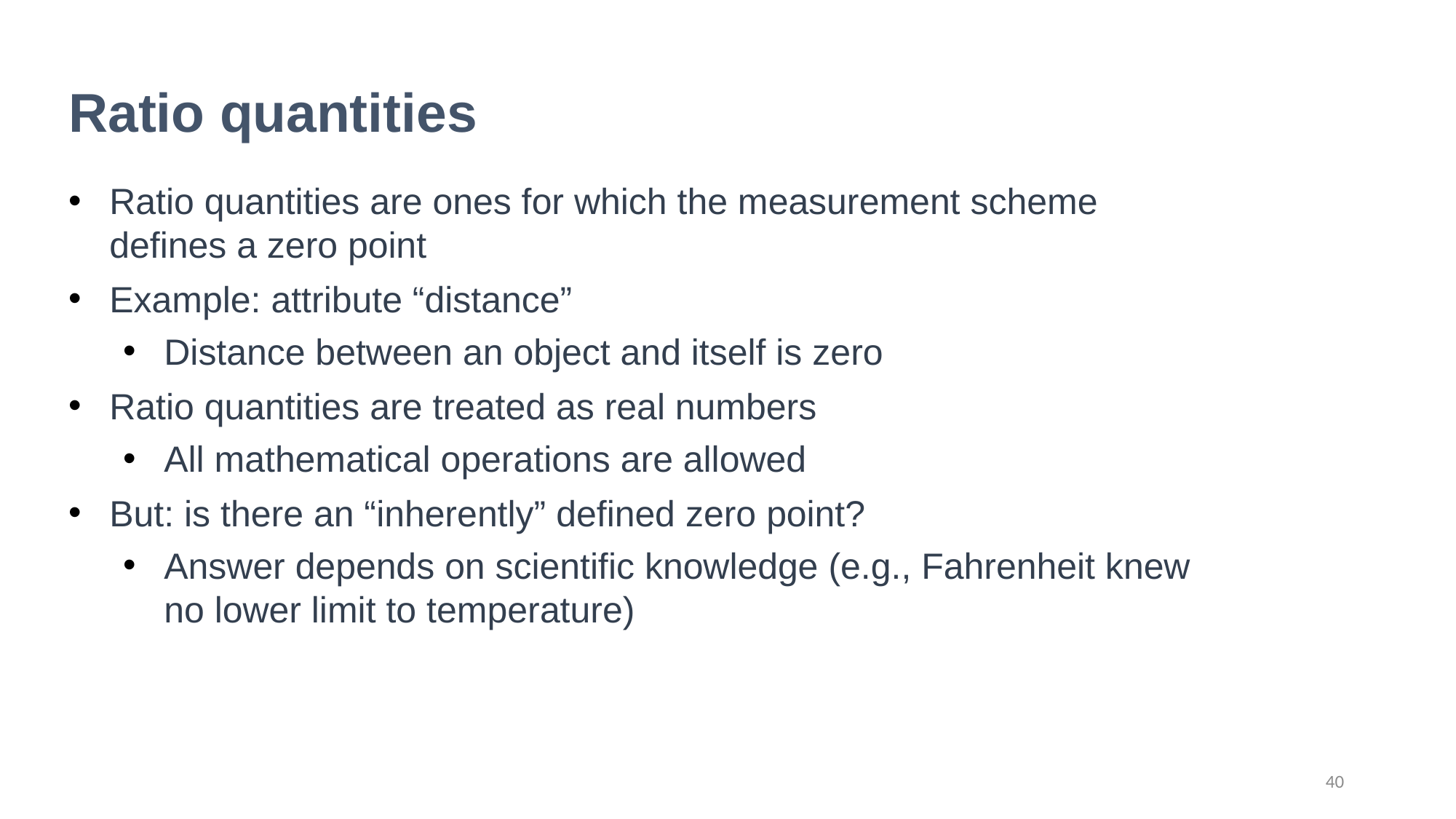

Ratio quantities
Ratio quantities are ones for which the measurement scheme defines a zero point
Example: attribute “distance”
Distance between an object and itself is zero
Ratio quantities are treated as real numbers
All mathematical operations are allowed
But: is there an “inherently” defined zero point?
Answer depends on scientific knowledge (e.g., Fahrenheit knew no lower limit to temperature)
40